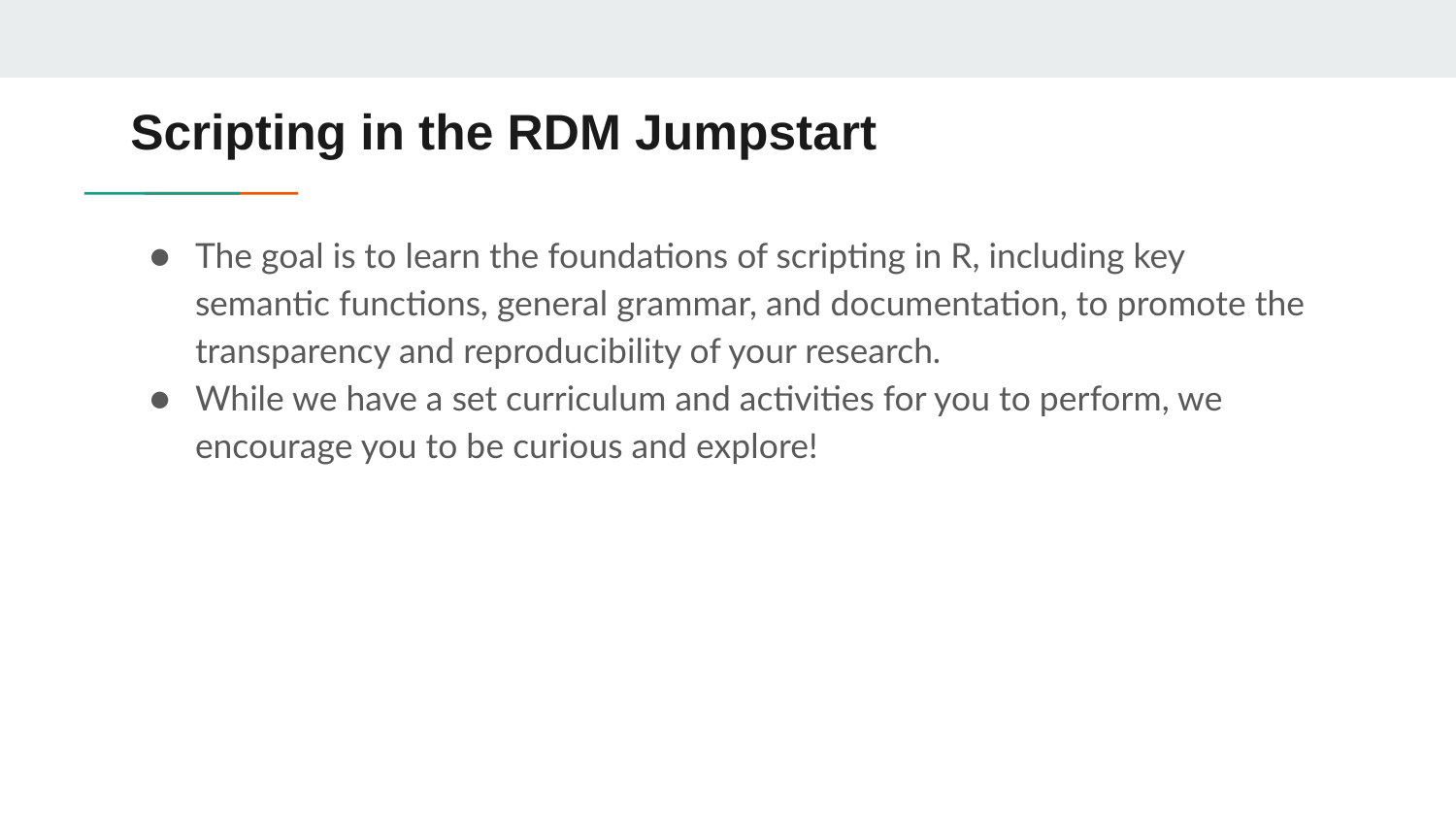

# Scripting in the RDM Jumpstart
The goal is to learn the foundations of scripting in R, including key semantic functions, general grammar, and documentation, to promote the transparency and reproducibility of your research.
While we have a set curriculum and activities for you to perform, we encourage you to be curious and explore!